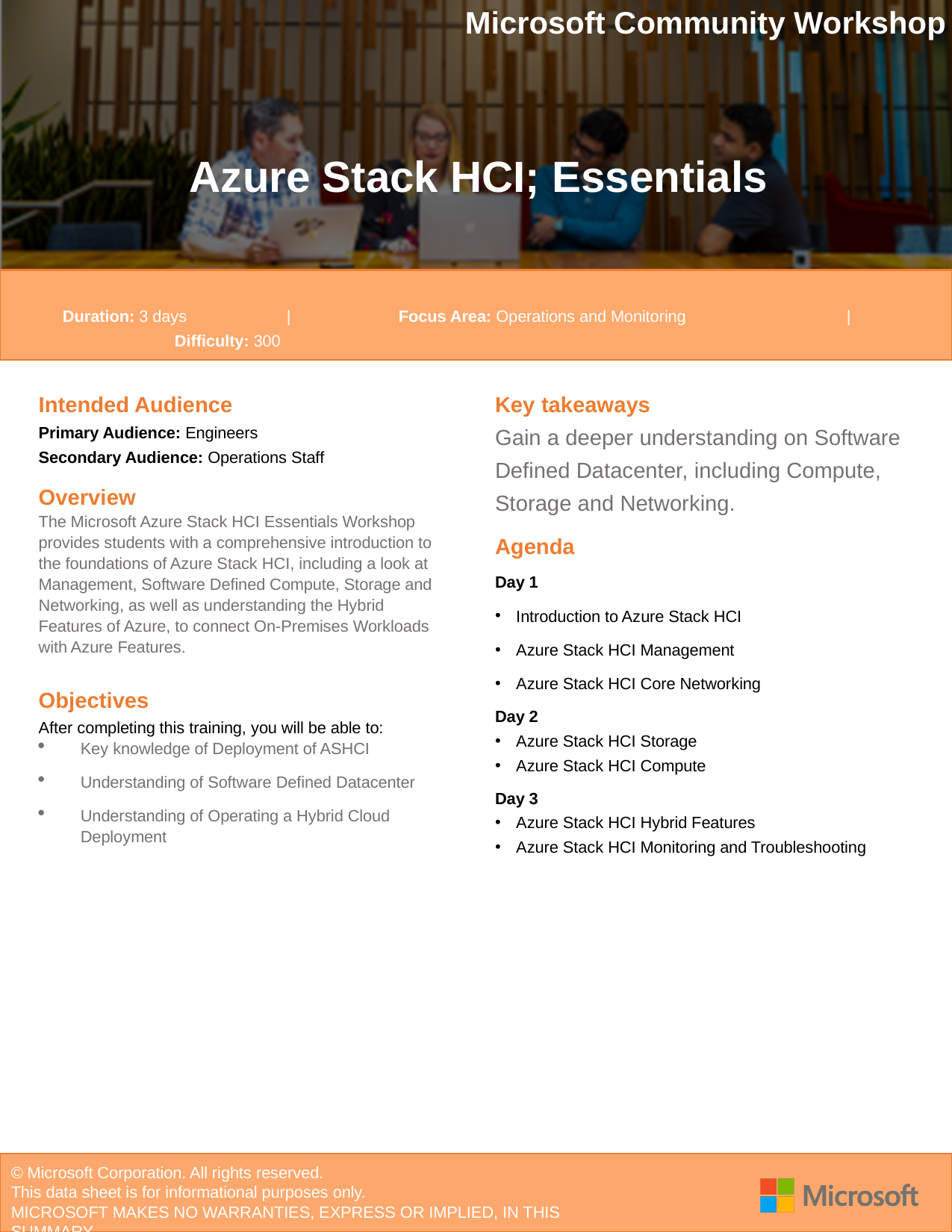

Microsoft Community Workshop
Azure Stack HCI; Essentials
Duration: 3 days	|	Focus Area: Operations and Monitoring		|	Difficulty: 300
Intended Audience
Primary Audience: Engineers
Secondary Audience: Operations Staff
Overview
The Microsoft Azure Stack HCI Essentials Workshop provides students with a comprehensive introduction to the foundations of Azure Stack HCI, including a look at Management, Software Defined Compute, Storage and Networking, as well as understanding the Hybrid Features of Azure, to connect On-Premises Workloads with Azure Features.
Objectives
After completing this training, you will be able to:
Key knowledge of Deployment of ASHCI
Understanding of Software Defined Datacenter
Understanding of Operating a Hybrid Cloud Deployment

Key takeaways
Gain a deeper understanding on Software Defined Datacenter, including Compute, Storage and Networking.
Agenda
Day 1
Introduction to Azure Stack HCI
Azure Stack HCI Management
Azure Stack HCI Core Networking
Day 2
Azure Stack HCI Storage
Azure Stack HCI Compute
Day 3
Azure Stack HCI Hybrid Features
Azure Stack HCI Monitoring and Troubleshooting

© Microsoft Corporation. All rights reserved.
This data sheet is for informational purposes only. MICROSOFT MAKES NO WARRANTIES, EXPRESS OR IMPLIED, IN THIS SUMMARY